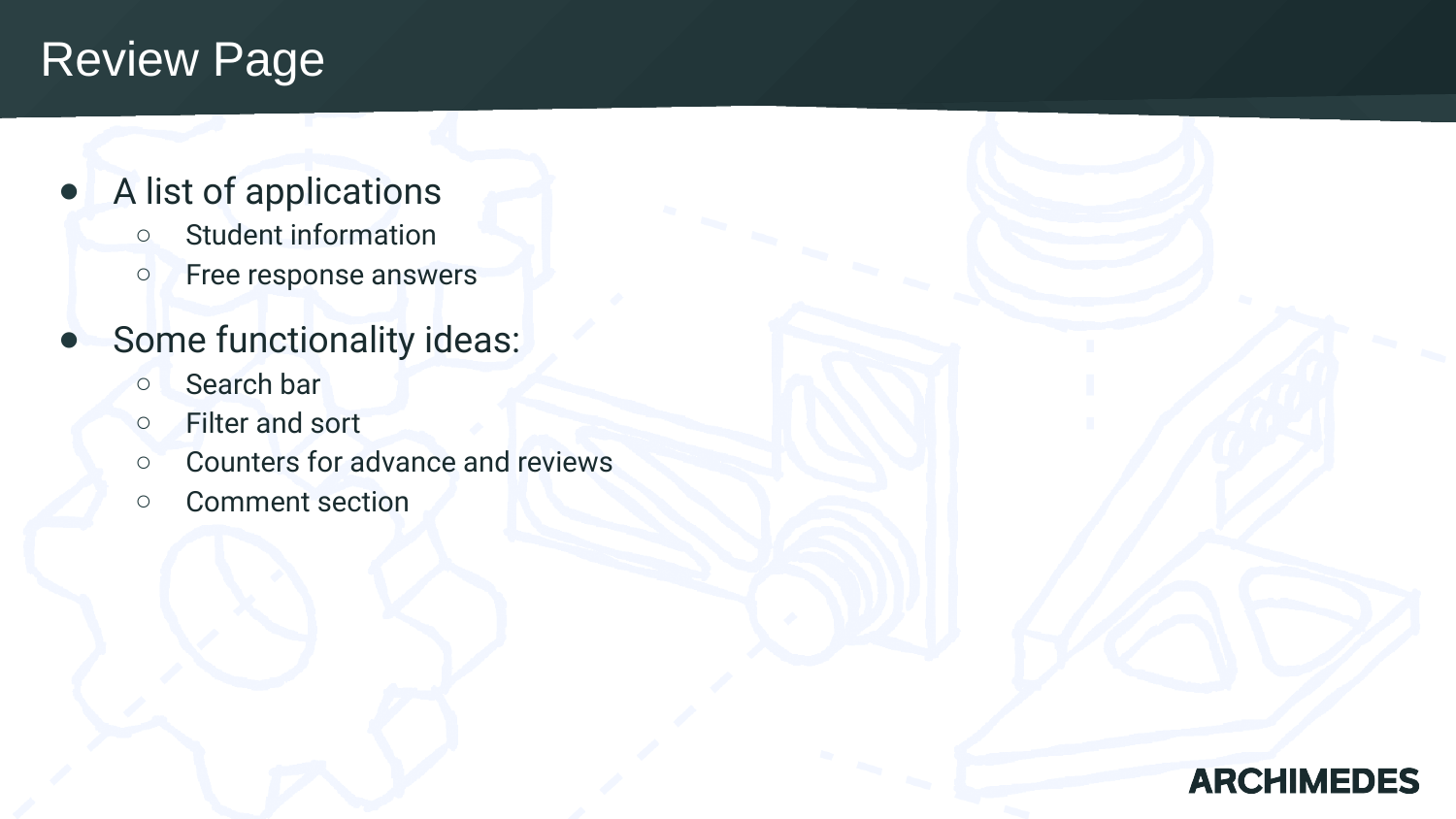

# Review Page
A list of applications
Student information
Free response answers
Some functionality ideas:
Search bar
Filter and sort
Counters for advance and reviews
Comment section